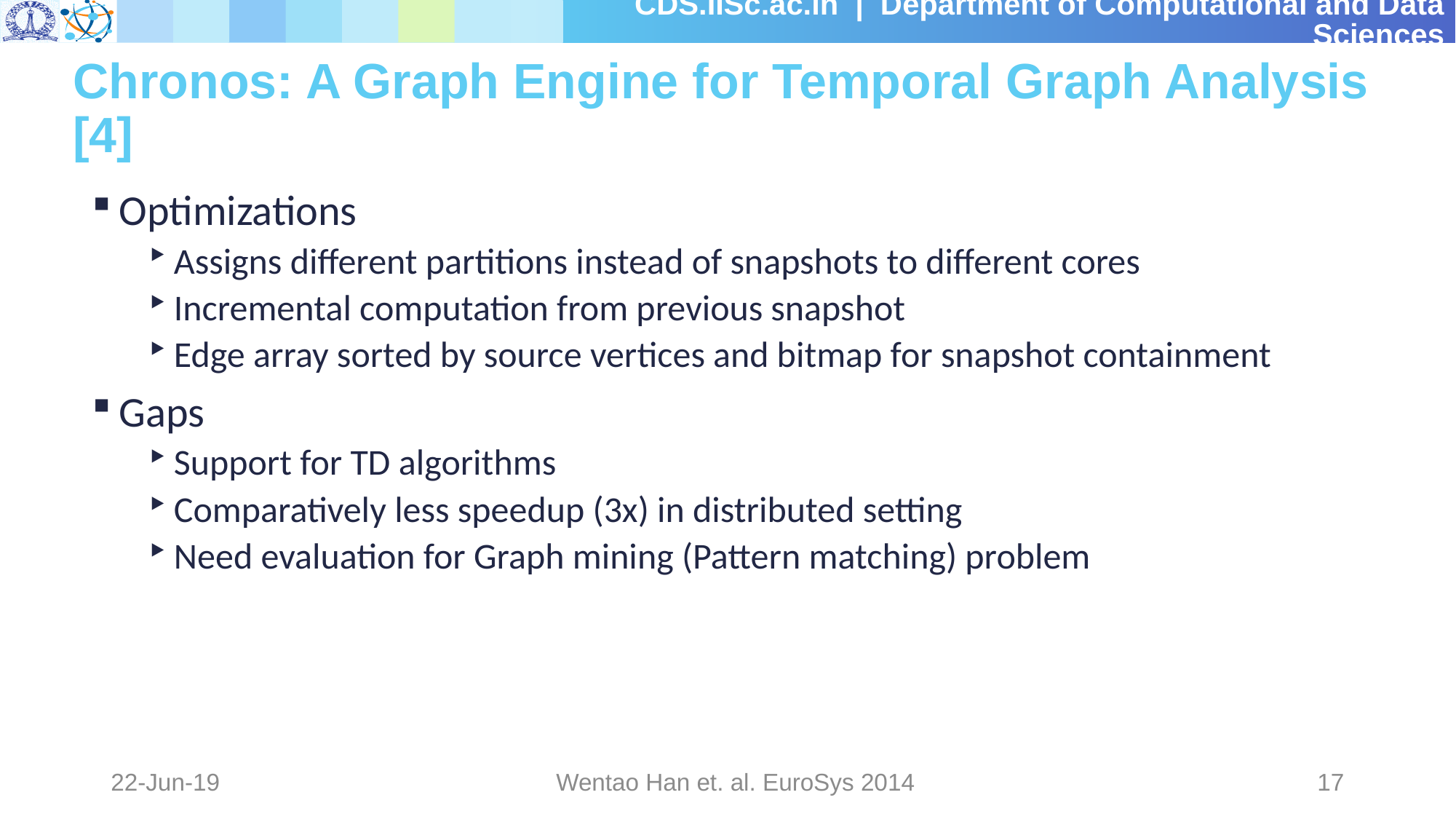

# Chronos: A Graph Engine for Temporal Graph Analysis [4]
Optimizations
Assigns different partitions instead of snapshots to different cores
Incremental computation from previous snapshot
Edge array sorted by source vertices and bitmap for snapshot containment
Gaps
Support for TD algorithms
Comparatively less speedup (3x) in distributed setting
Need evaluation for Graph mining (Pattern matching) problem

22-Jun-19
Wentao Han et. al. EuroSys 2014
17